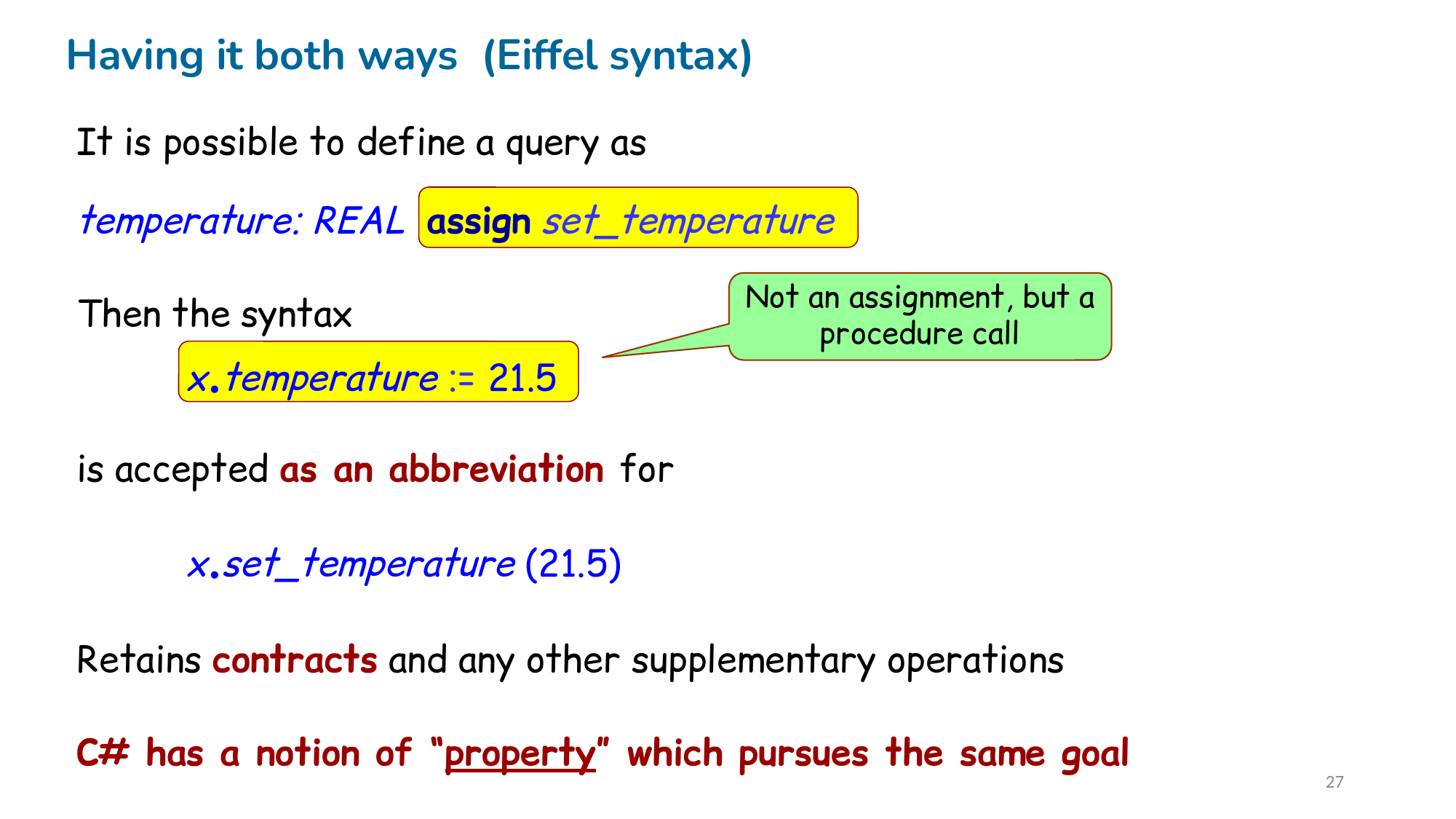

# Having it both ways  (Eiffel syntax)
It is possible to define a query as
temperature: REAL  assign set_temperature

Then the syntax
	x.temperature := 21.5

is accepted as an abbreviation for
	x.set_temperature (21.5)

Retains contracts and any other supplementary operations

C# has a notion of “property” which pursues the same goal

Not an assignment, but a procedure call

27